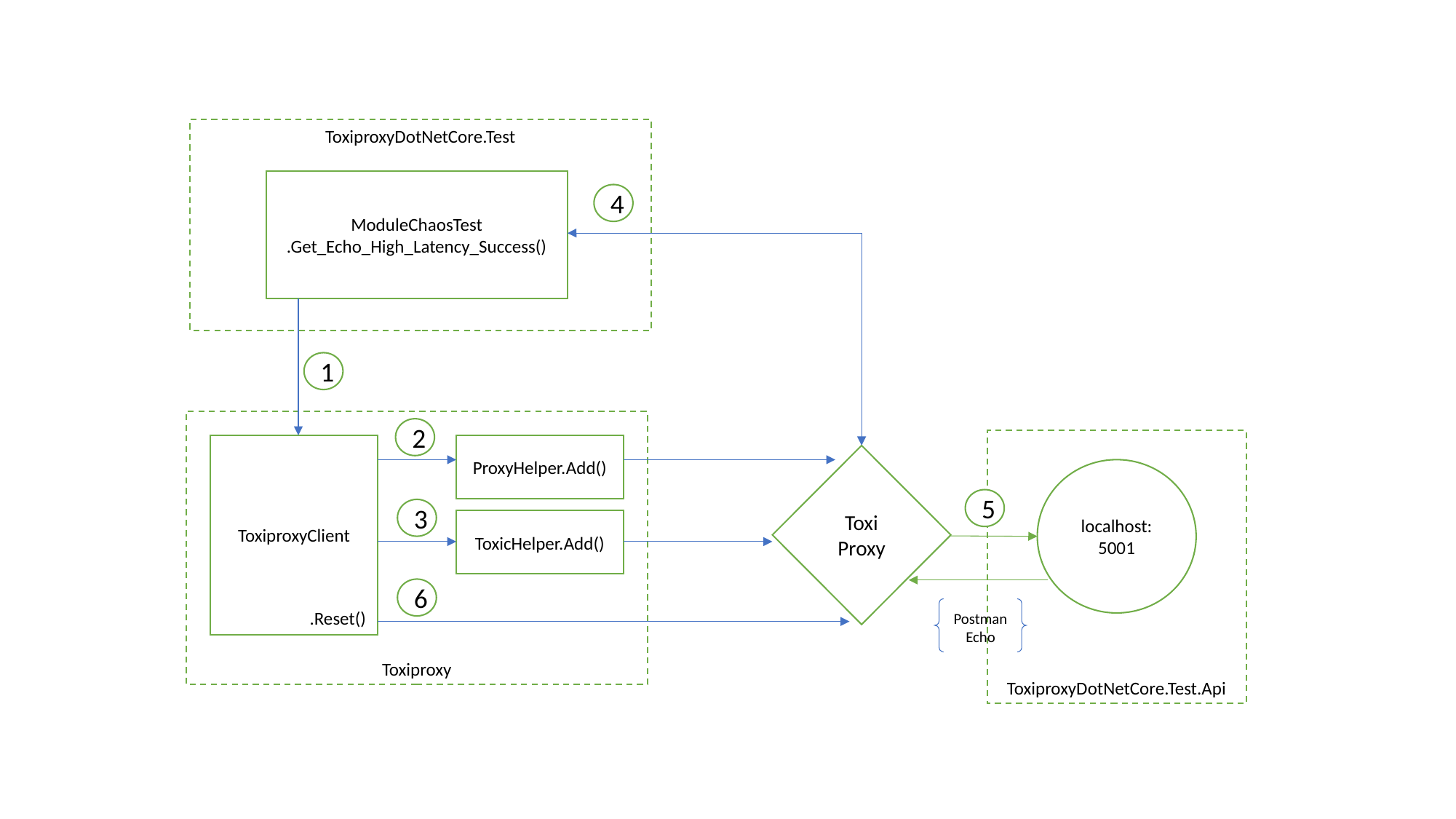

ToxiproxyDotNetCore.Test
ModuleChaosTest
.Get_Echo_High_Latency_Success()
4
1
Toxiproxy
2
ToxiproxyDotNetCore.Test.Api
ToxiproxyClient
ProxyHelper.Add()
Toxi
Proxy
localhost:
5001
5
3
ToxicHelper.Add()
6
PostmanEcho
.Reset()